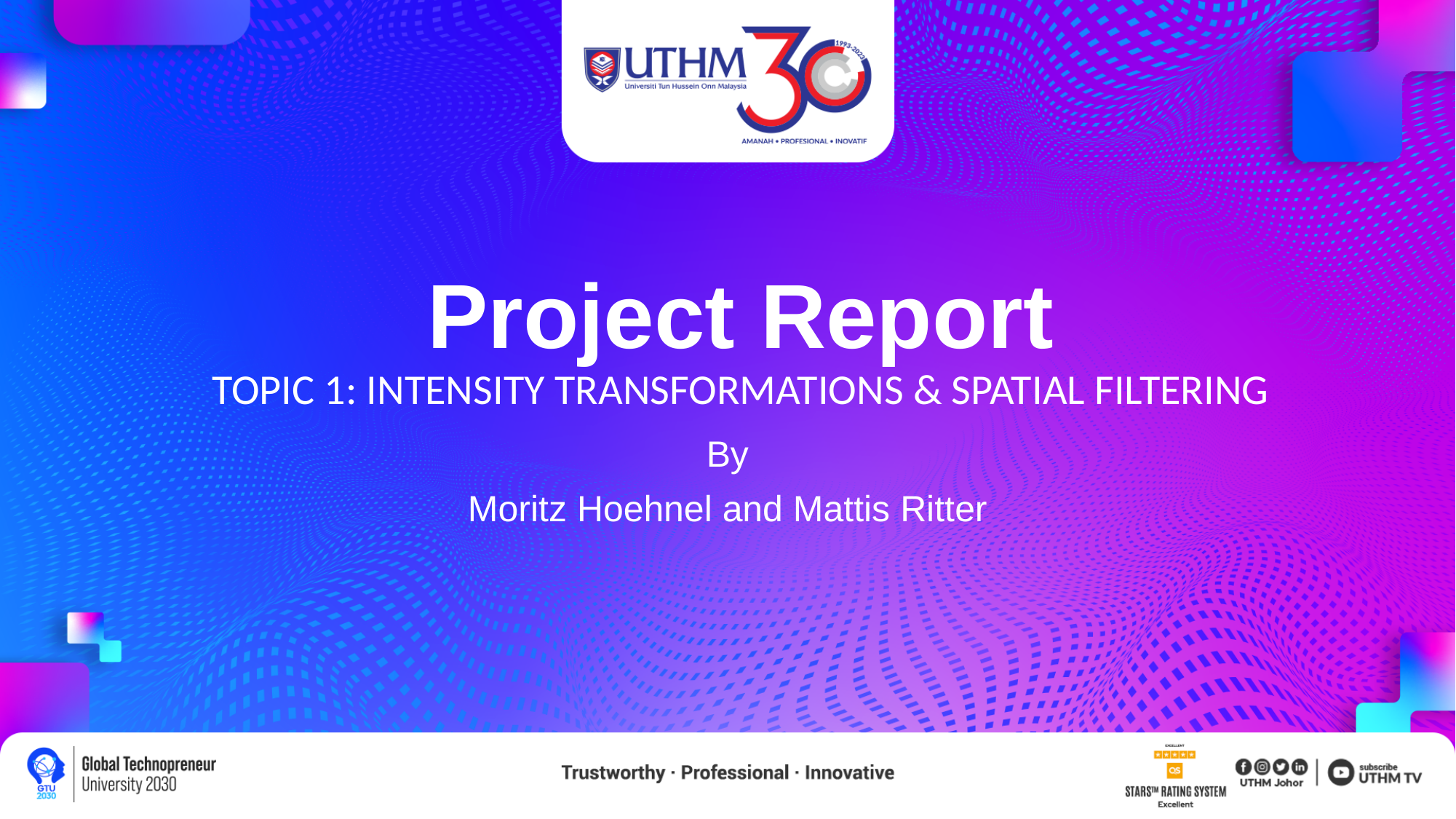

# Project Report TOPIC 1: INTENSITY TRANSFORMATIONS & SPATIAL FILTERING
By
Moritz Hoehnel and Mattis Ritter